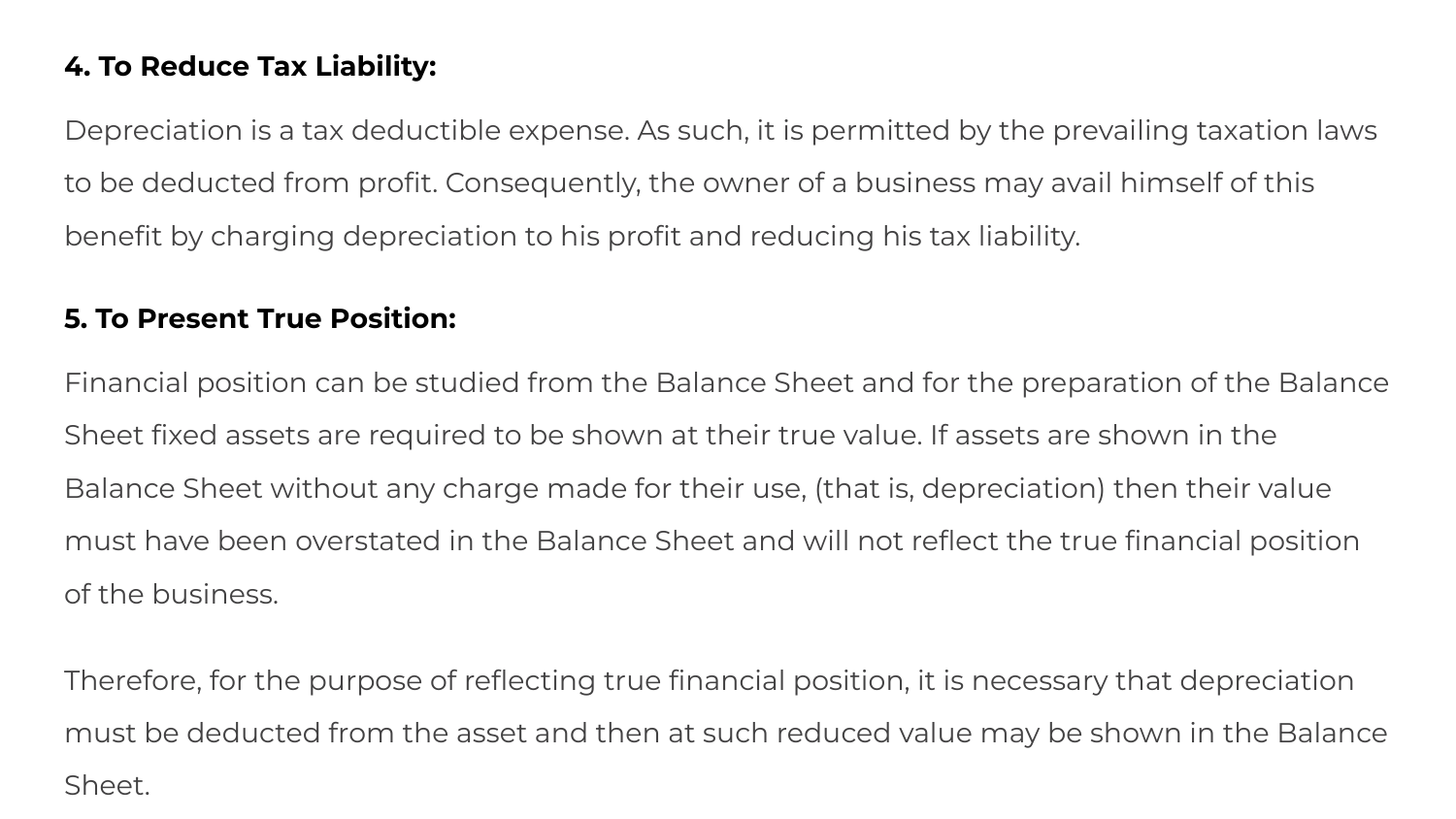

4. To Reduce Tax Liability:
Depreciation is a tax deductible expense. As such, it is permitted by the prevailing taxation laws to be deducted from profit. Consequently, the owner of a business may avail himself of this benefit by charging depreciation to his profit and reducing his tax liability.
5. To Present True Position:
Financial position can be studied from the Balance Sheet and for the preparation of the Balance Sheet fixed assets are required to be shown at their true value. If assets are shown in the Balance Sheet without any charge made for their use, (that is, depreciation) then their value must have been over­stated in the Balance Sheet and will not reflect the true financial position of the business.
Therefore, for the purpose of reflecting true financial position, it is necessary that depreciation must be deducted from the asset and then at such reduced value may be shown in the Balance Sheet.